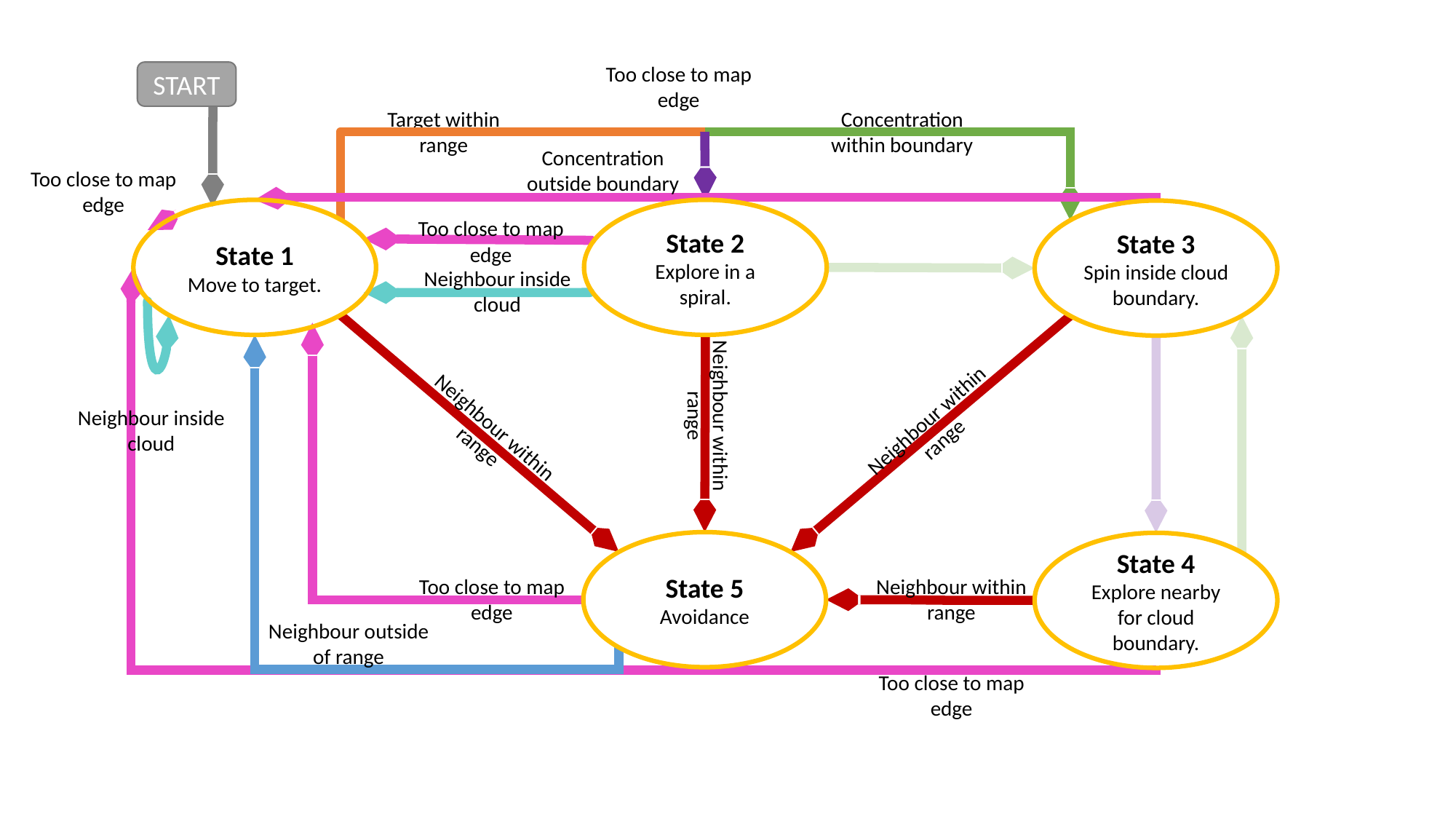

Too close to map edge
START
Target within range
Concentration within boundary
Concentration outside boundary
Too close to map edge
State 1
Move to target.
State 2
Explore in a spiral.
State 3
Spin inside cloud boundary.
Too close to map edge
Neighbour inside cloud
Neighbour within range
Neighbour within range
Neighbour inside cloud
Neighbour within range
State 5
Avoidance
State 4
Explore nearby for cloud boundary.
Too close to map edge
Neighbour within range
Neighbour outside of range
Too close to map edge